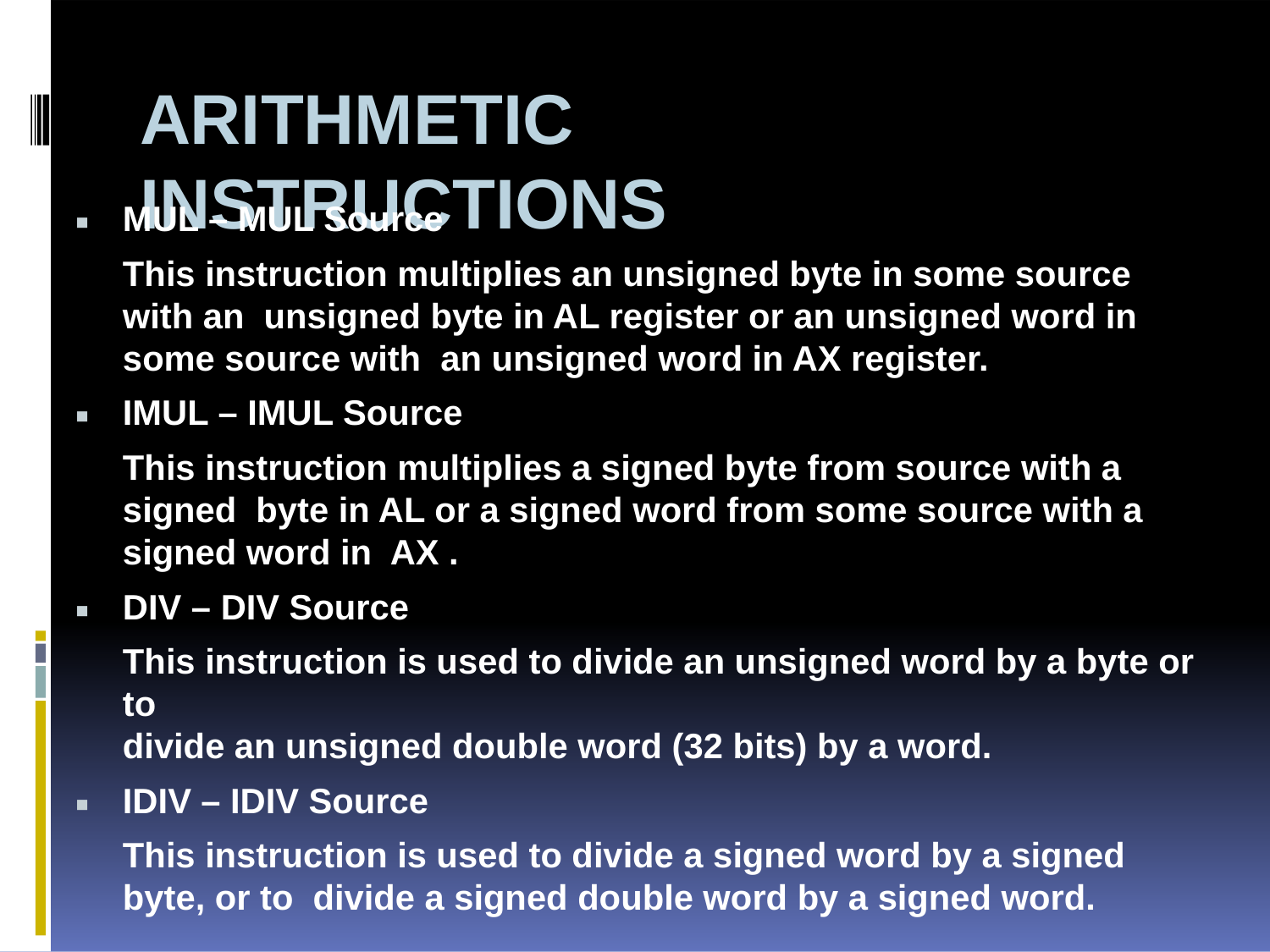

# ARITHMETIC INSTRUCTIONS
MUL – MUL Source
This instruction multiplies an unsigned byte in some source with an  unsigned byte in AL register or an unsigned word in some source with  an unsigned word in AX register.
IMUL – IMUL Source
This instruction multiplies a signed byte from source with a signed  byte in AL or a signed word from some source with a signed word in  AX .
DIV – DIV Source
This instruction is used to divide an unsigned word by a byte or to
divide an unsigned double word (32 bits) by a word.
IDIV – IDIV Source
This instruction is used to divide a signed word by a signed byte, or to  divide a signed double word by a signed word.